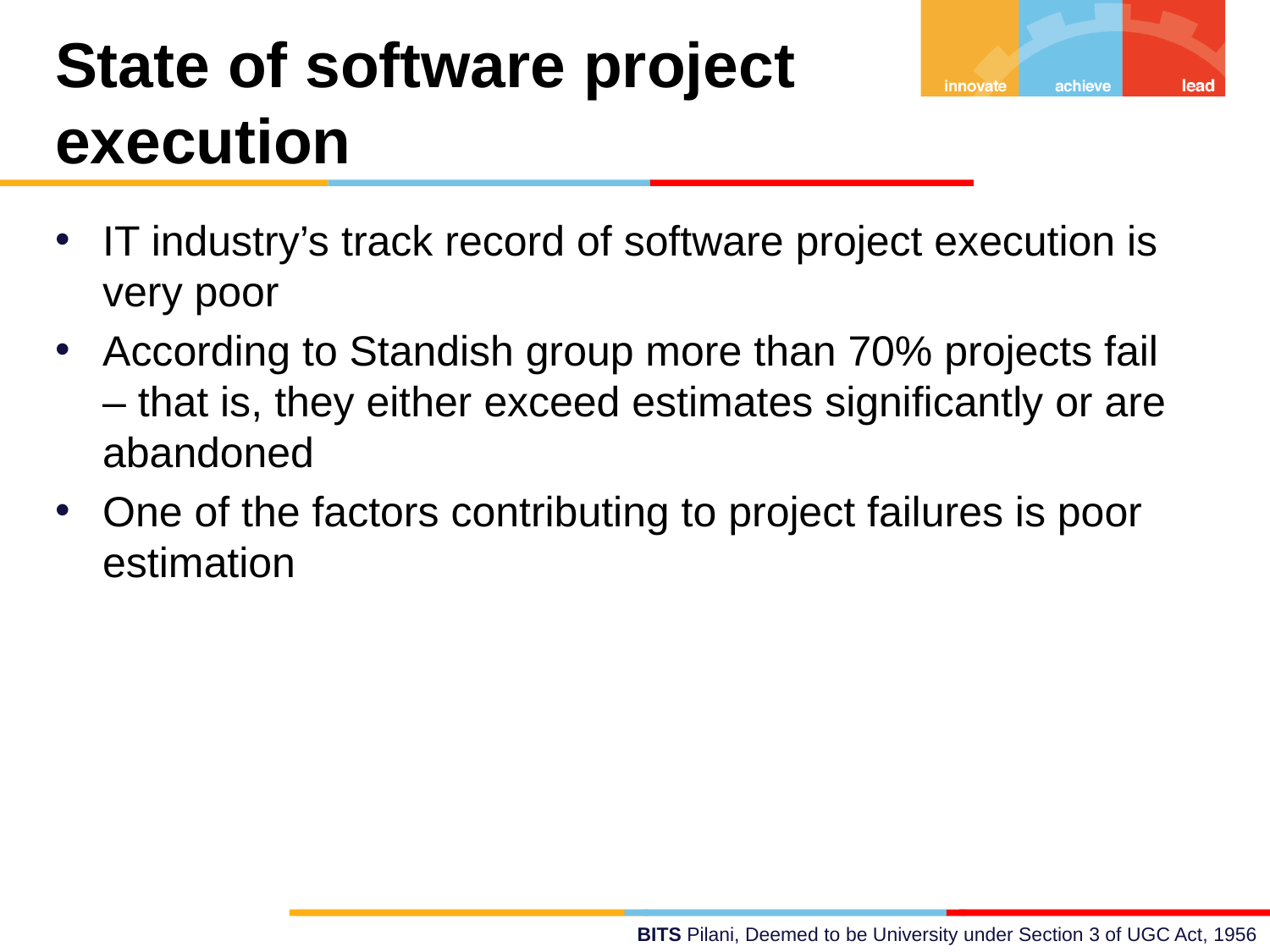

State of software project execution
IT industry’s track record of software project execution is very poor
According to Standish group more than 70% projects fail – that is, they either exceed estimates significantly or are abandoned
One of the factors contributing to project failures is poor estimation